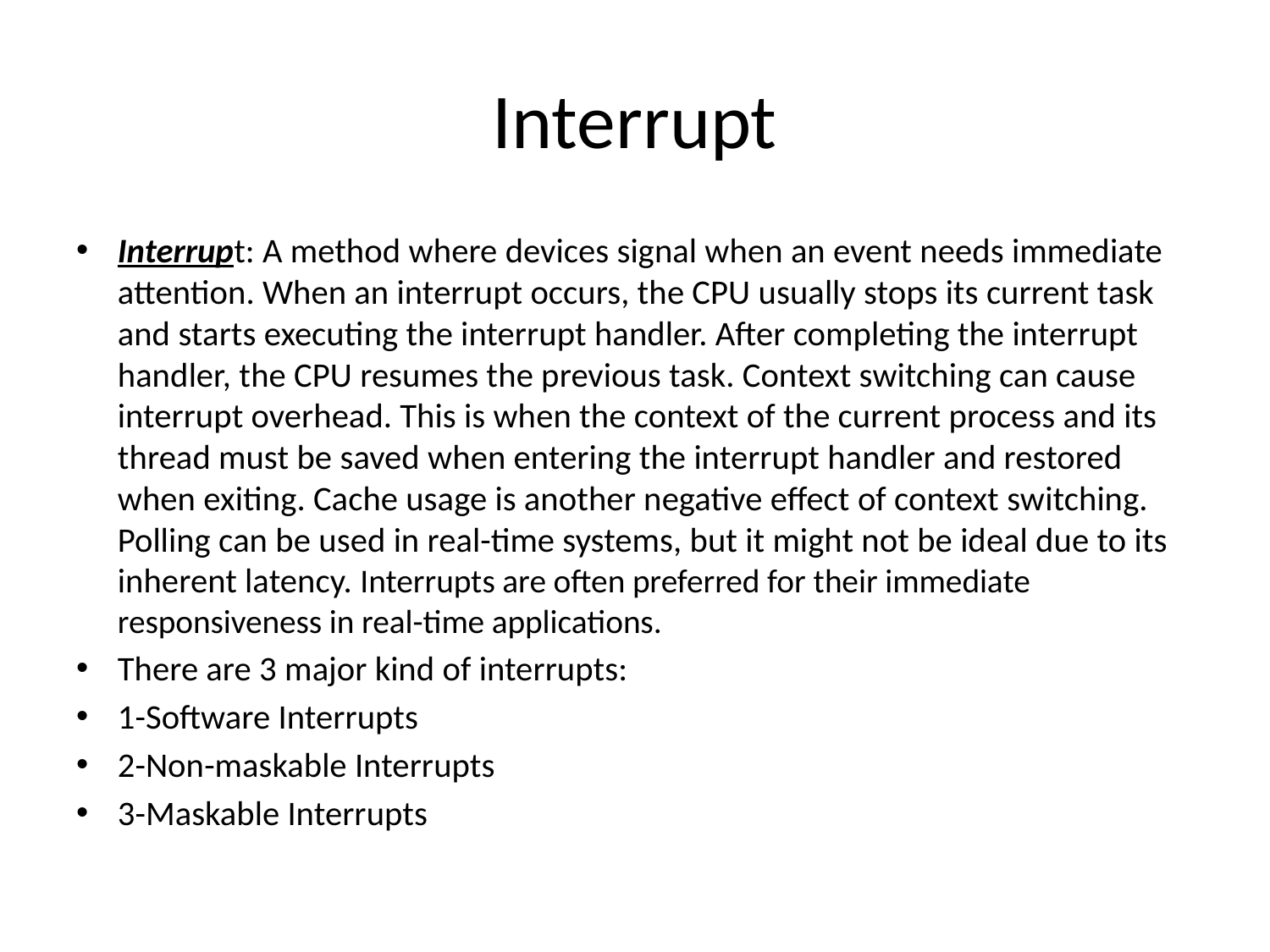

# Interrupt
Interrupt: A method where devices signal when an event needs immediate attention. When an interrupt occurs, the CPU usually stops its current task and starts executing the interrupt handler. After completing the interrupt handler, the CPU resumes the previous task. Context switching can cause interrupt overhead. This is when the context of the current process and its thread must be saved when entering the interrupt handler and restored when exiting. Cache usage is another negative effect of context switching. Polling can be used in real-time systems, but it might not be ideal due to its inherent latency. Interrupts are often preferred for their immediate responsiveness in real-time applications.
There are 3 major kind of interrupts:
1-Software Interrupts
2-Non-maskable Interrupts
3-Maskable Interrupts